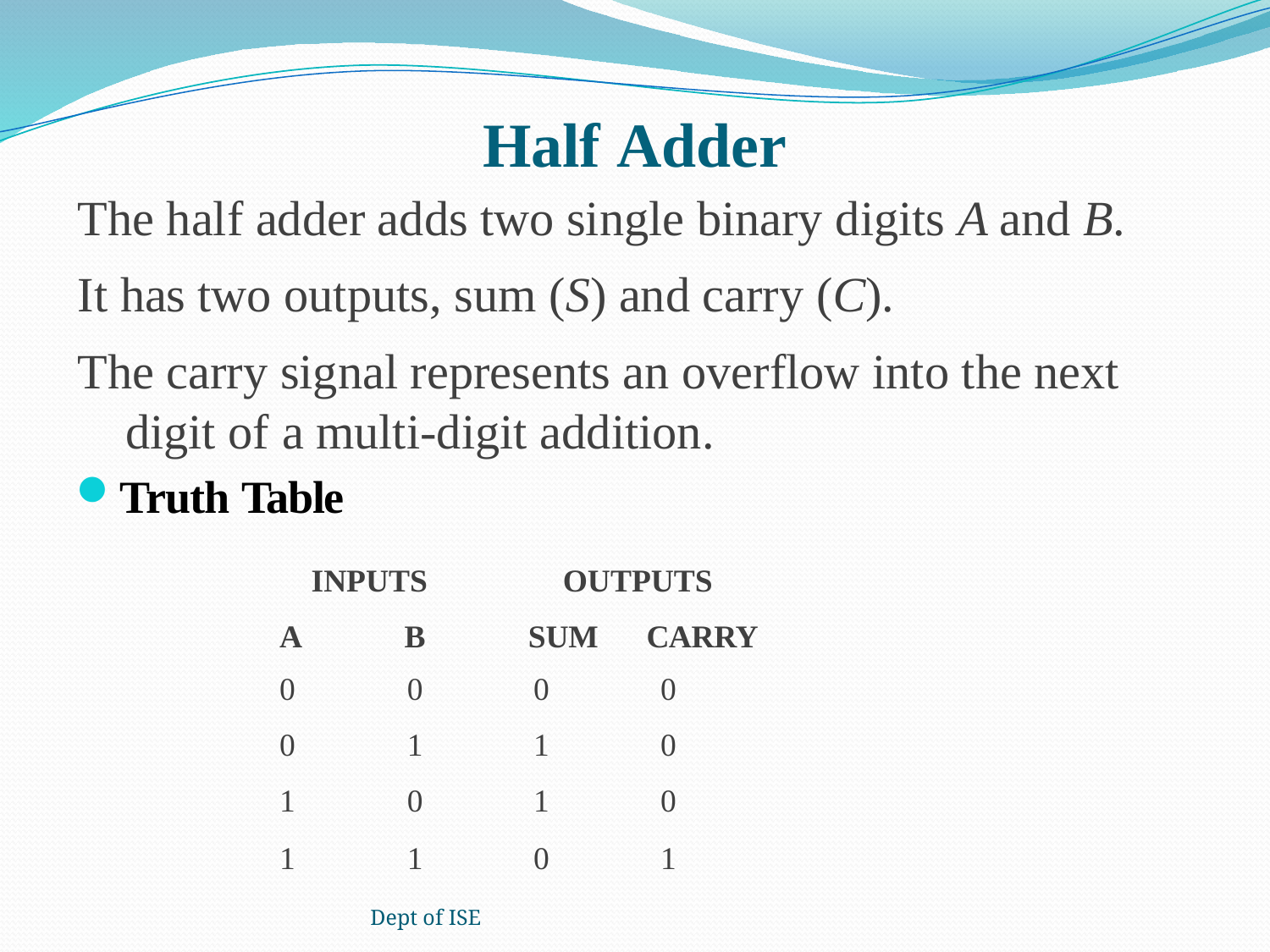

# Half Adder
The half adder adds two single binary digits A and B.
It has two outputs, sum (S) and carry (C).
The carry signal represents an overflow into the next digit of a multi-digit addition.
Truth Table
INPUTS
OUTPUTS
| A | B | SUM | CARRY |
| --- | --- | --- | --- |
| 0 | 0 | 0 | 0 |
| 0 | 1 | 1 | 0 |
| 1 | 0 | 1 | 0 |
| 1 | 1 | 0 | 1 |
Dept of ISE